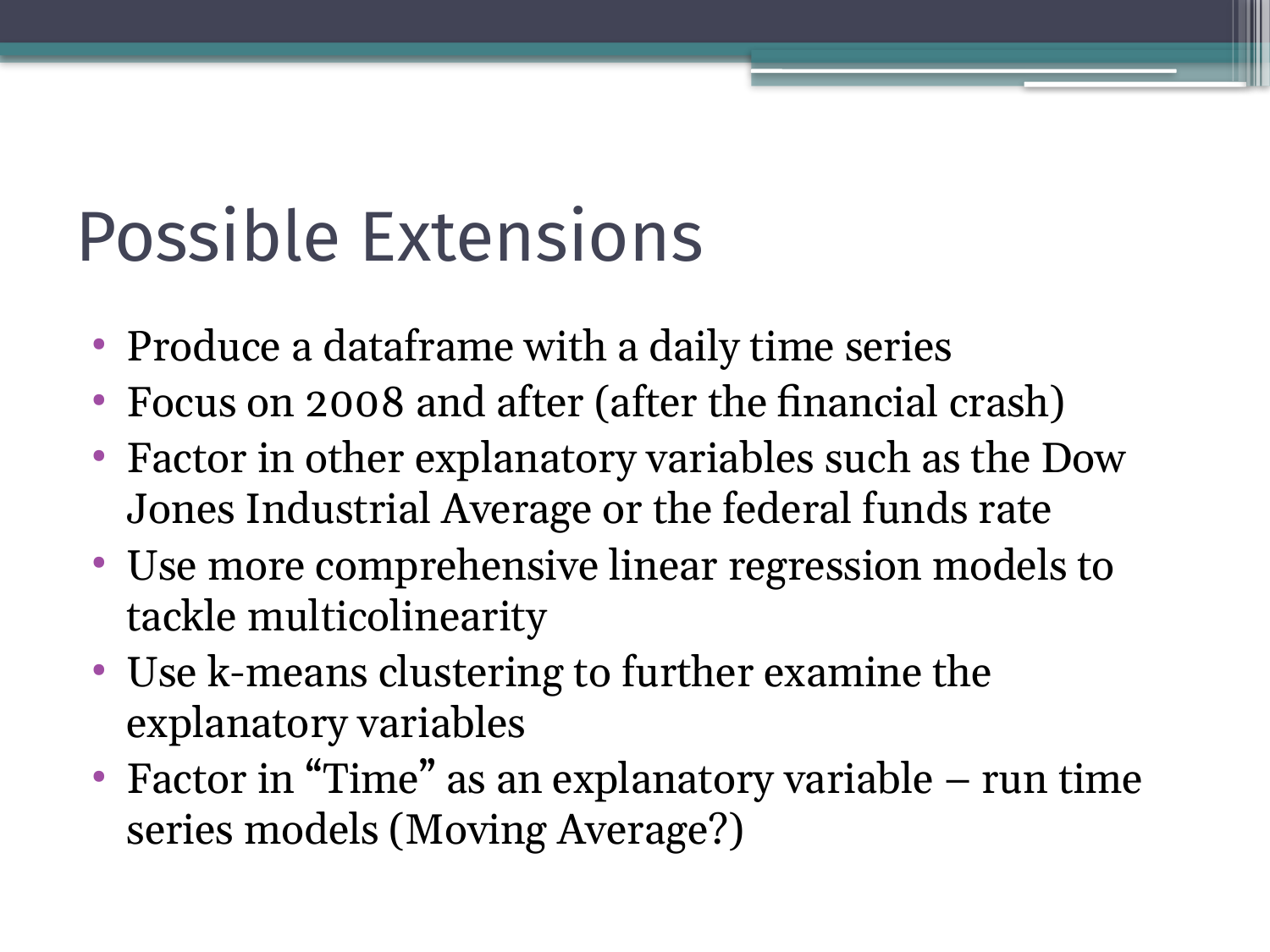

# Possible Extensions
Produce a dataframe with a daily time series
Focus on 2008 and after (after the financial crash)
Factor in other explanatory variables such as the Dow Jones Industrial Average or the federal funds rate
Use more comprehensive linear regression models to tackle multicolinearity
Use k-means clustering to further examine the explanatory variables
Factor in “Time” as an explanatory variable – run time series models (Moving Average?)